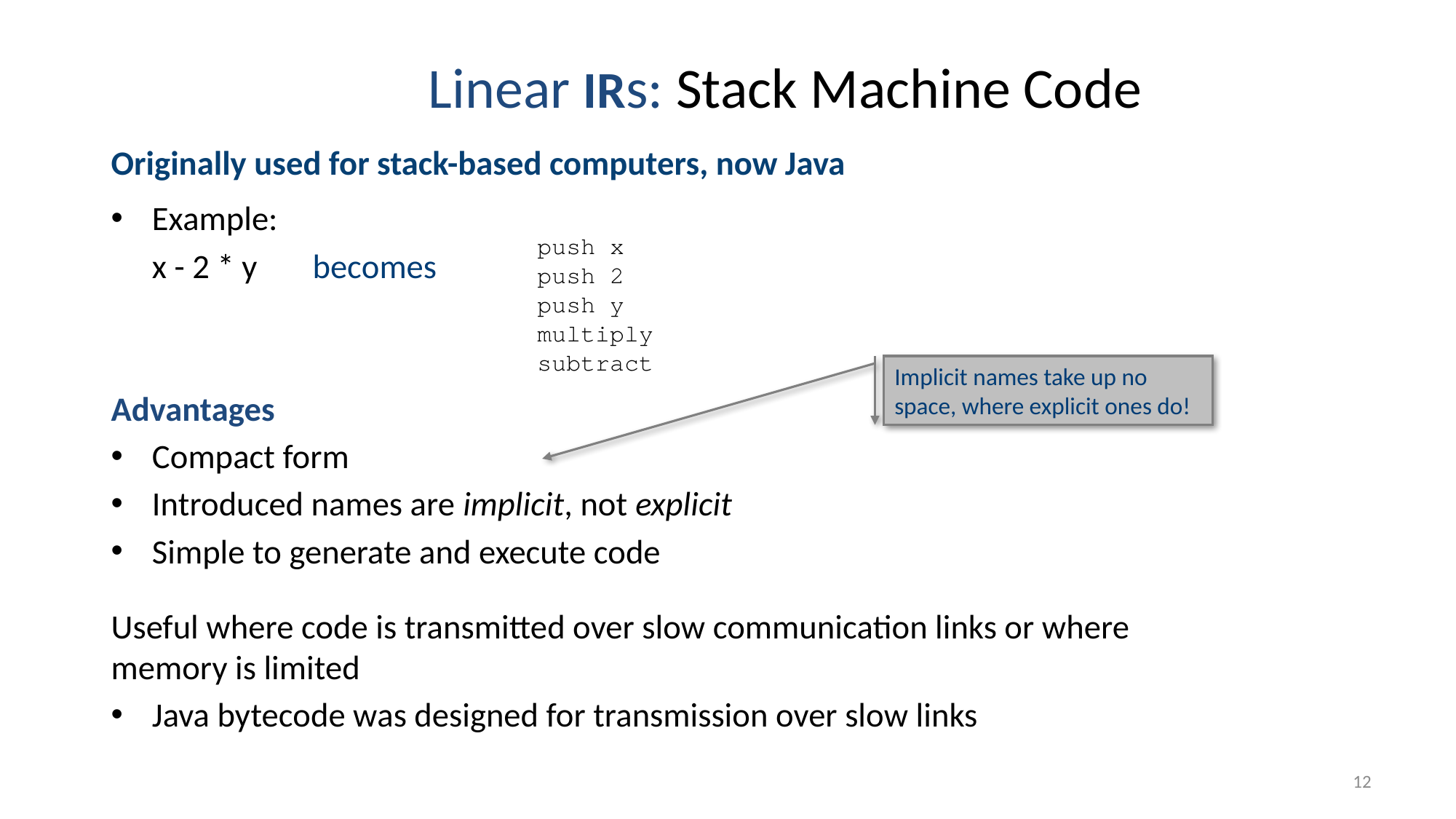

# Linear IRs: Stack Machine Code
Originally used for stack-based computers, now Java
Example:
		x - 2 * y	 becomes
Advantages
Compact form
Introduced names are implicit, not explicit
Simple to generate and execute code
Useful where code is transmitted over slow communication links or where memory is limited
Java bytecode was designed for transmission over slow links
push x
push 2
push y
multiply
subtract
Implicit names take up no space, where explicit ones do!
12